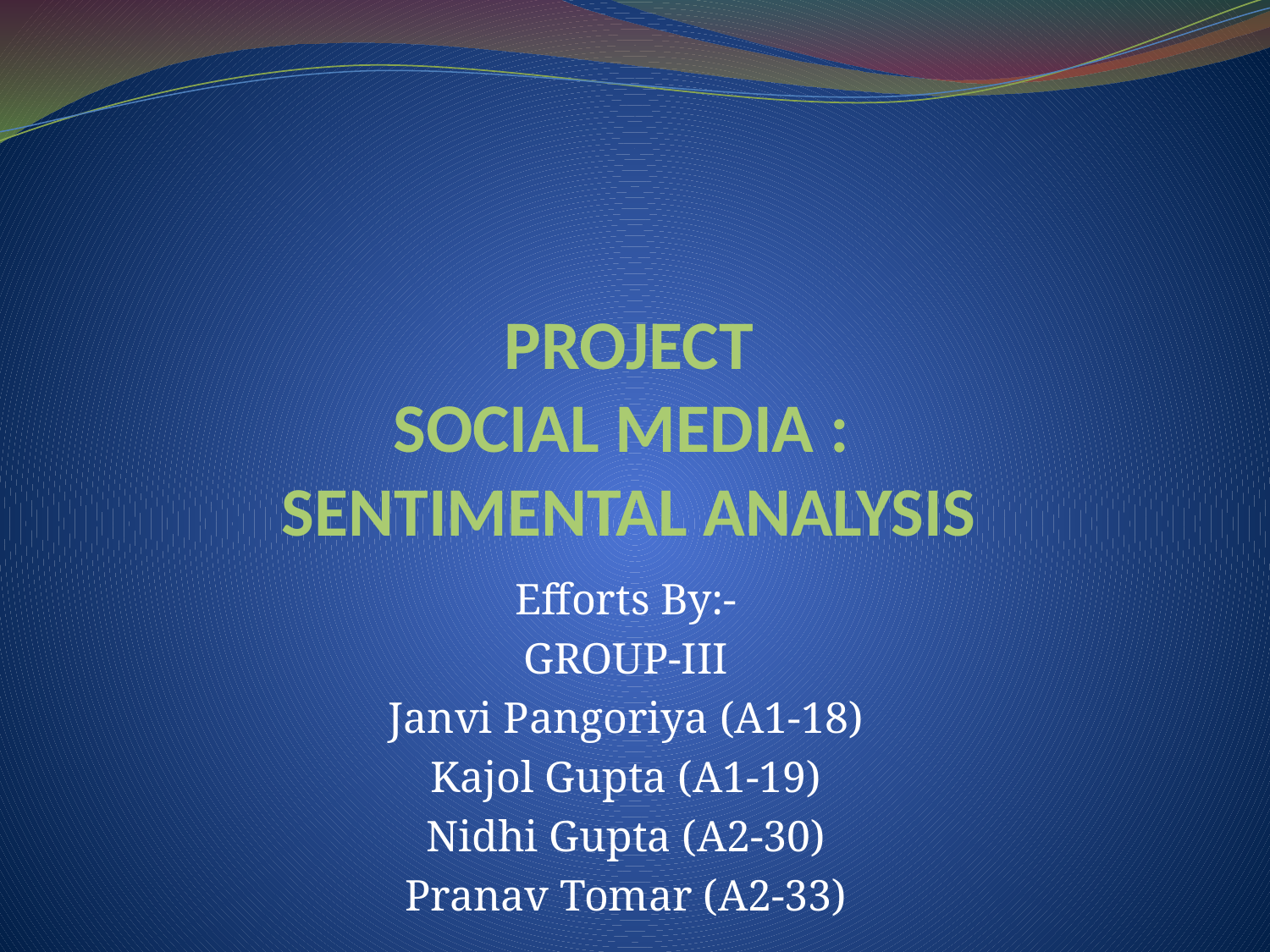

# PROJECT SOCIAL MEDIA : SENTIMENTAL ANALYSIS
Efforts By:-
GROUP-III
Janvi Pangoriya (A1-18)
Kajol Gupta (A1-19)
Nidhi Gupta (A2-30)
Pranav Tomar (A2-33)